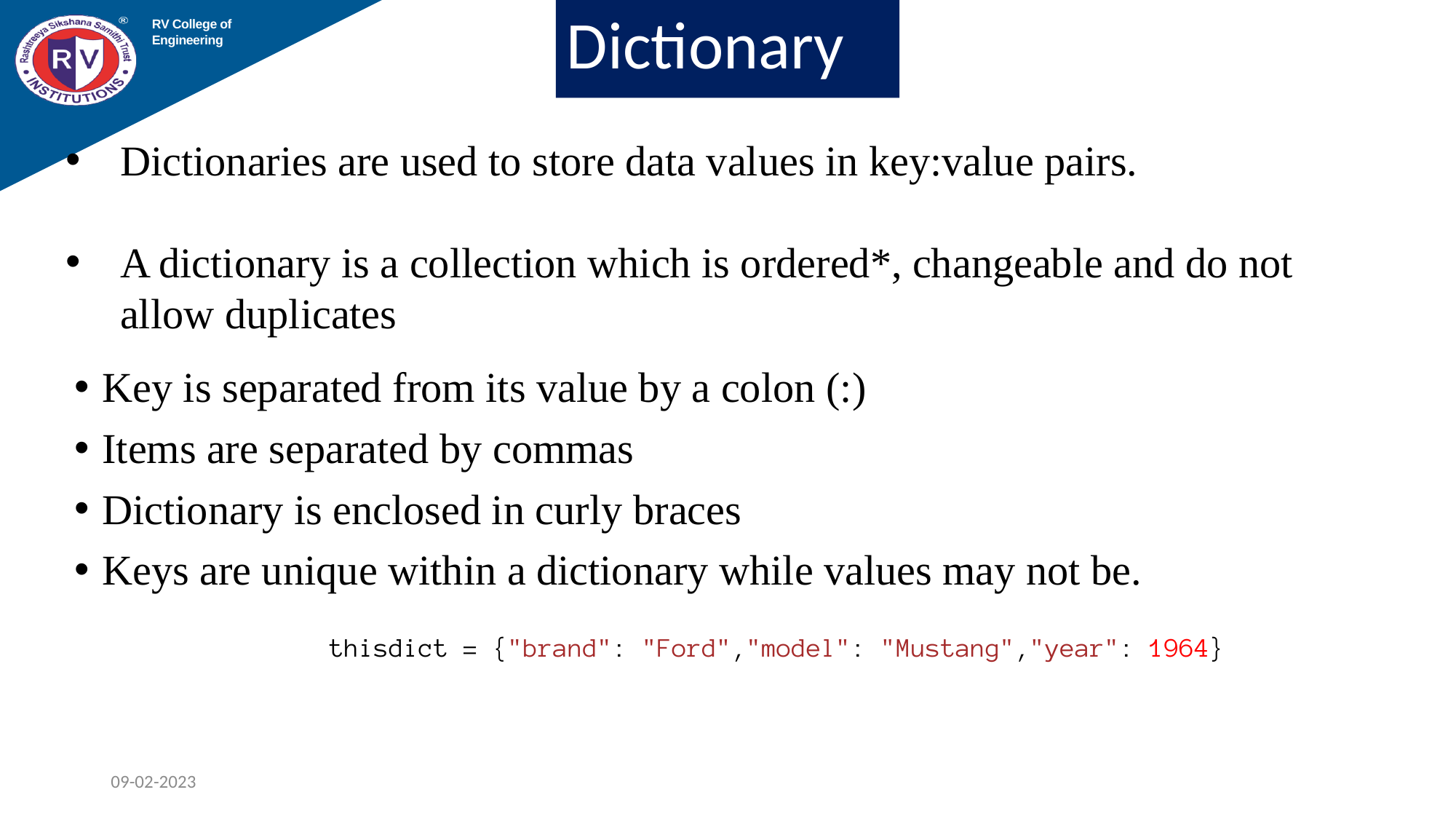

RV College of
Engineering
# Dictionary
Dictionaries are used to store data values in key:value pairs.

A dictionary is a collection which is ordered*, changeable and do not allow duplicates

Key is separated from its value by a colon (:)
Items are separated by commas
Dictionary is enclosed in curly braces
Keys are unique within a dictionary while values may not be.
thisdict = {"brand": "Ford","model": "Mustang","year": 1964}
09-02-2023
Prof Somesh Nandi, Dept. of AIML
56